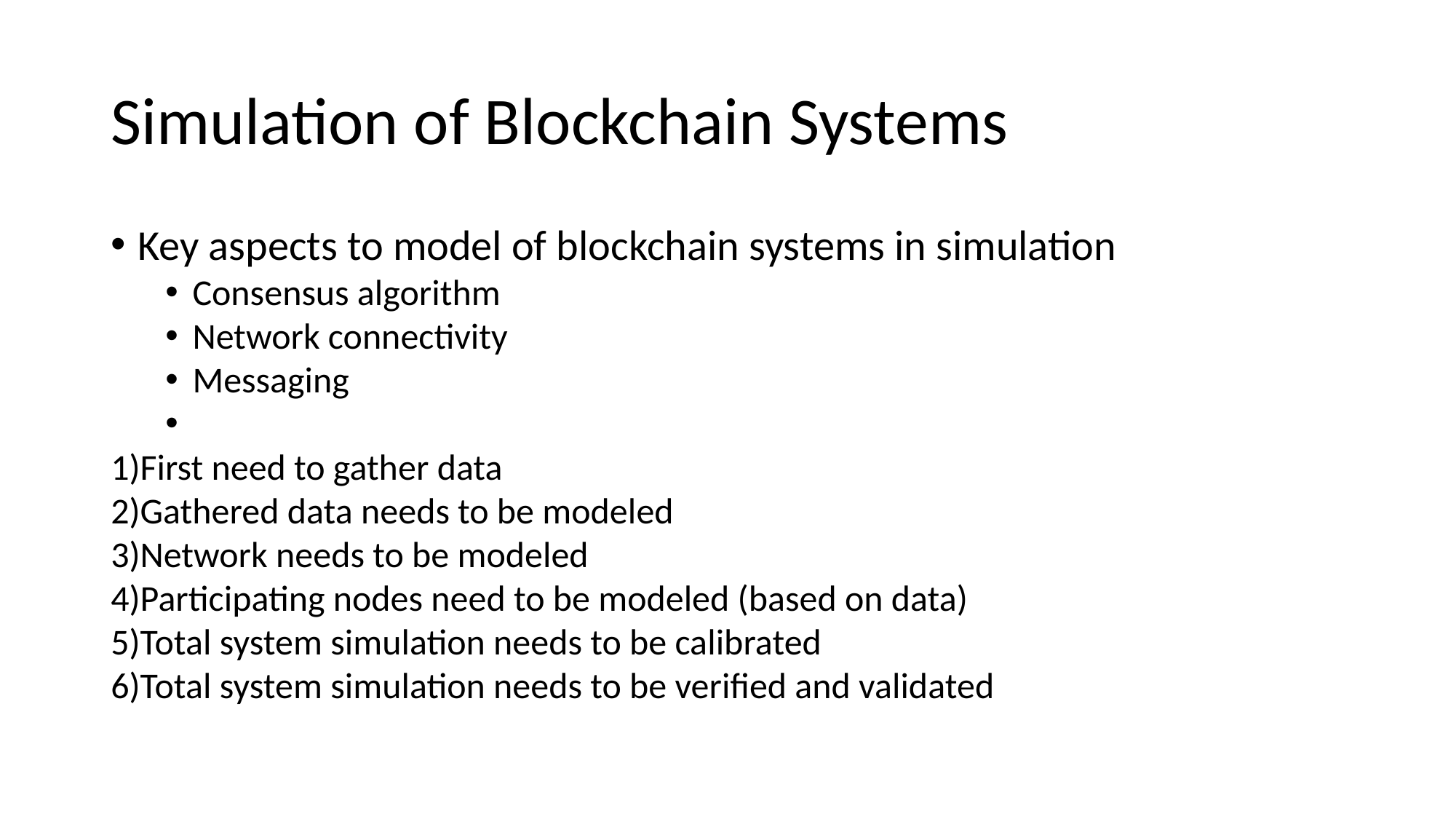

Simulation of Blockchain Systems
Key aspects to model of blockchain systems in simulation
Consensus algorithm
Network connectivity
Messaging

First need to gather data
Gathered data needs to be modeled
Network needs to be modeled
Participating nodes need to be modeled (based on data)
Total system simulation needs to be calibrated
Total system simulation needs to be verified and validated